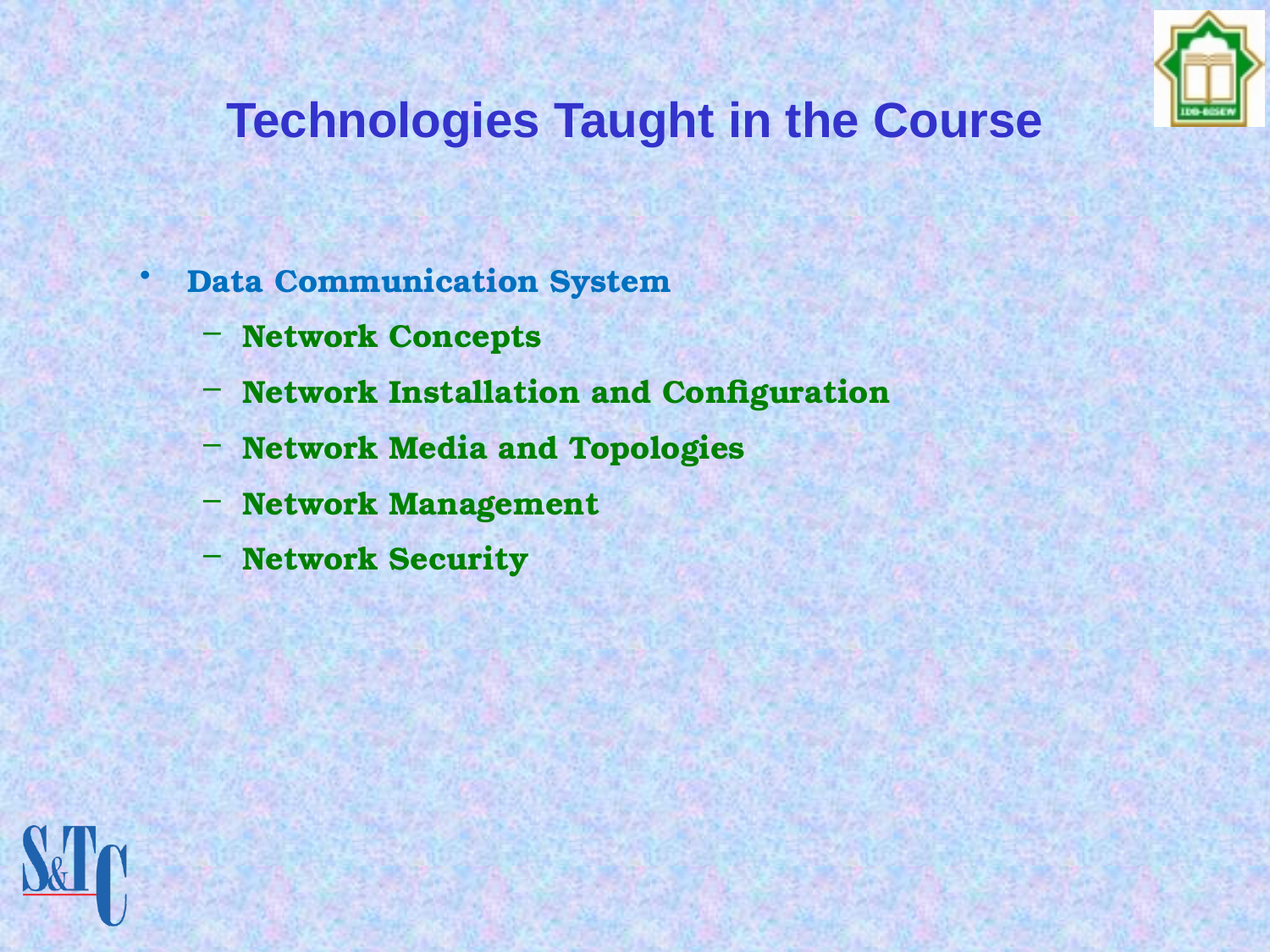

# Technologies Taught in the Course
Data Communication System
Network Concepts
Network Installation and Configuration
Network Media and Topologies
Network Management
Network Security